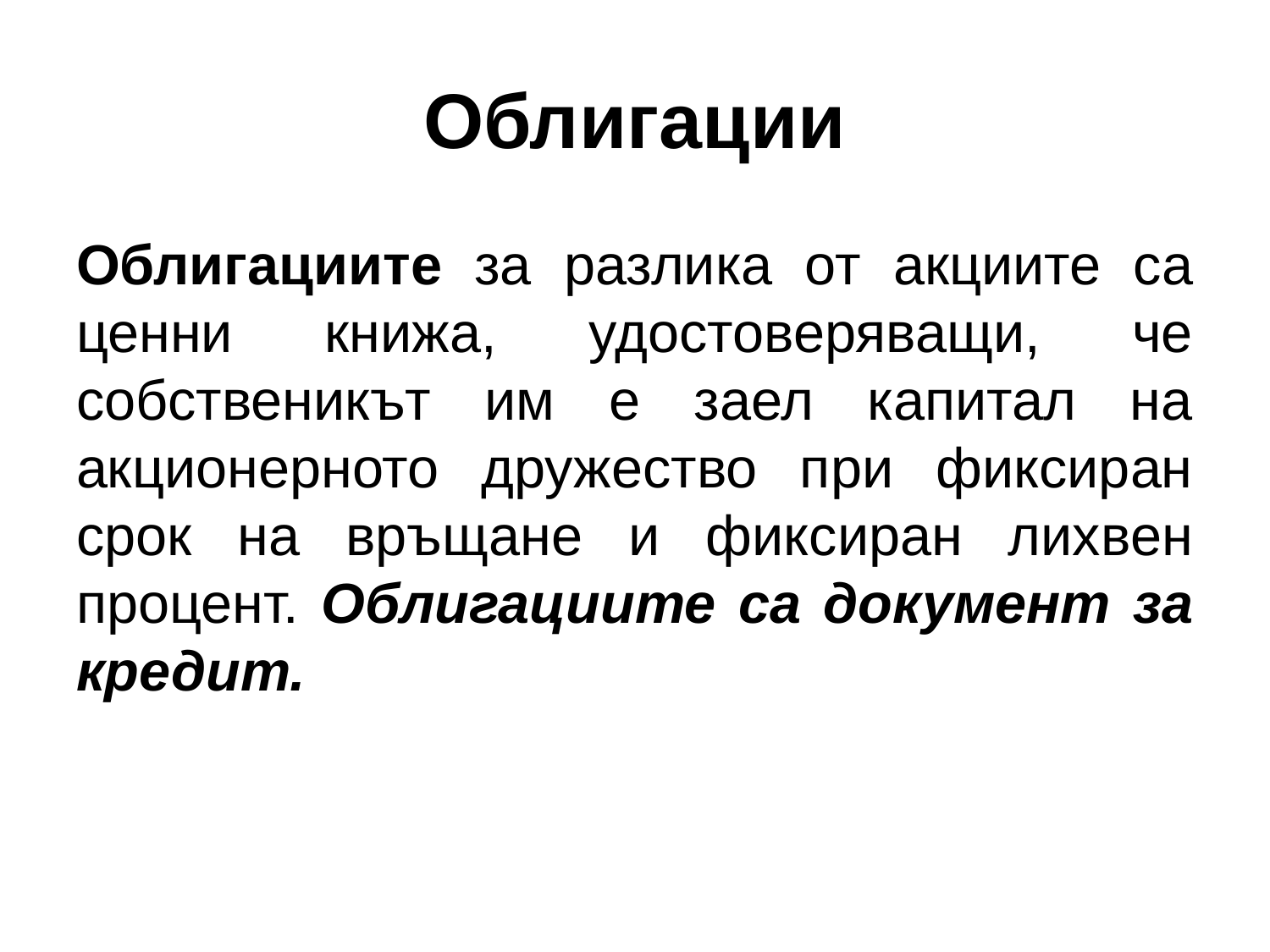

# Облигации
Облигациите за разлика от акциите са ценни книжа, удостоверяващи, че собственикът им е заел капитал на акционерното дружество при фиксиран срок на връщане и фиксиран лихвен процент. Облигациите са документ за кредит.